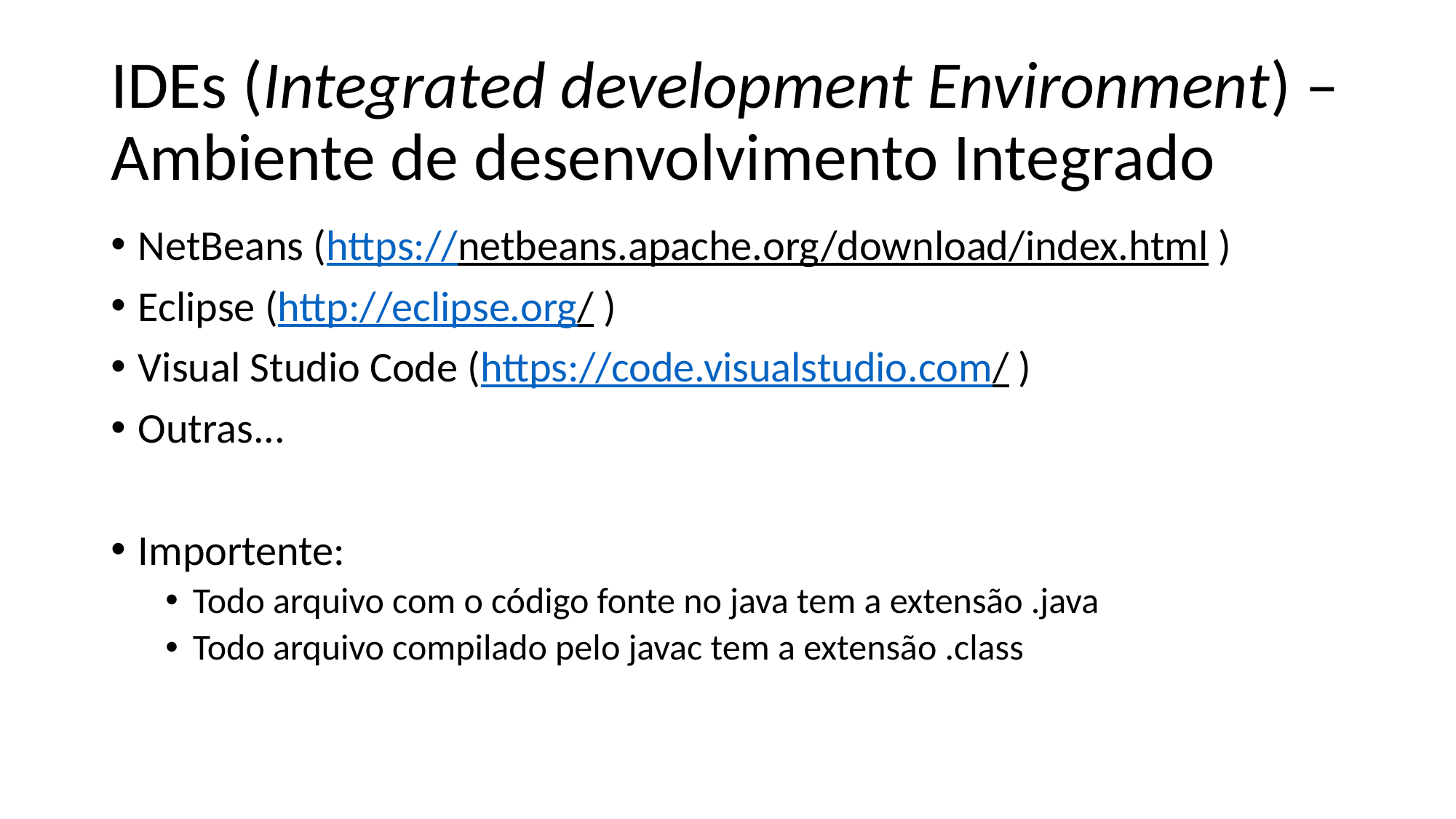

# IDEs (Integrated development Environment) – Ambiente de desenvolvimento Integrado
NetBeans (https://netbeans.apache.org/download/index.html )
Eclipse (http://eclipse.org/ )
Visual Studio Code (https://code.visualstudio.com/ )
Outras...

Importente:
Todo arquivo com o código fonte no java tem a extensão .java
Todo arquivo compilado pelo javac tem a extensão .class